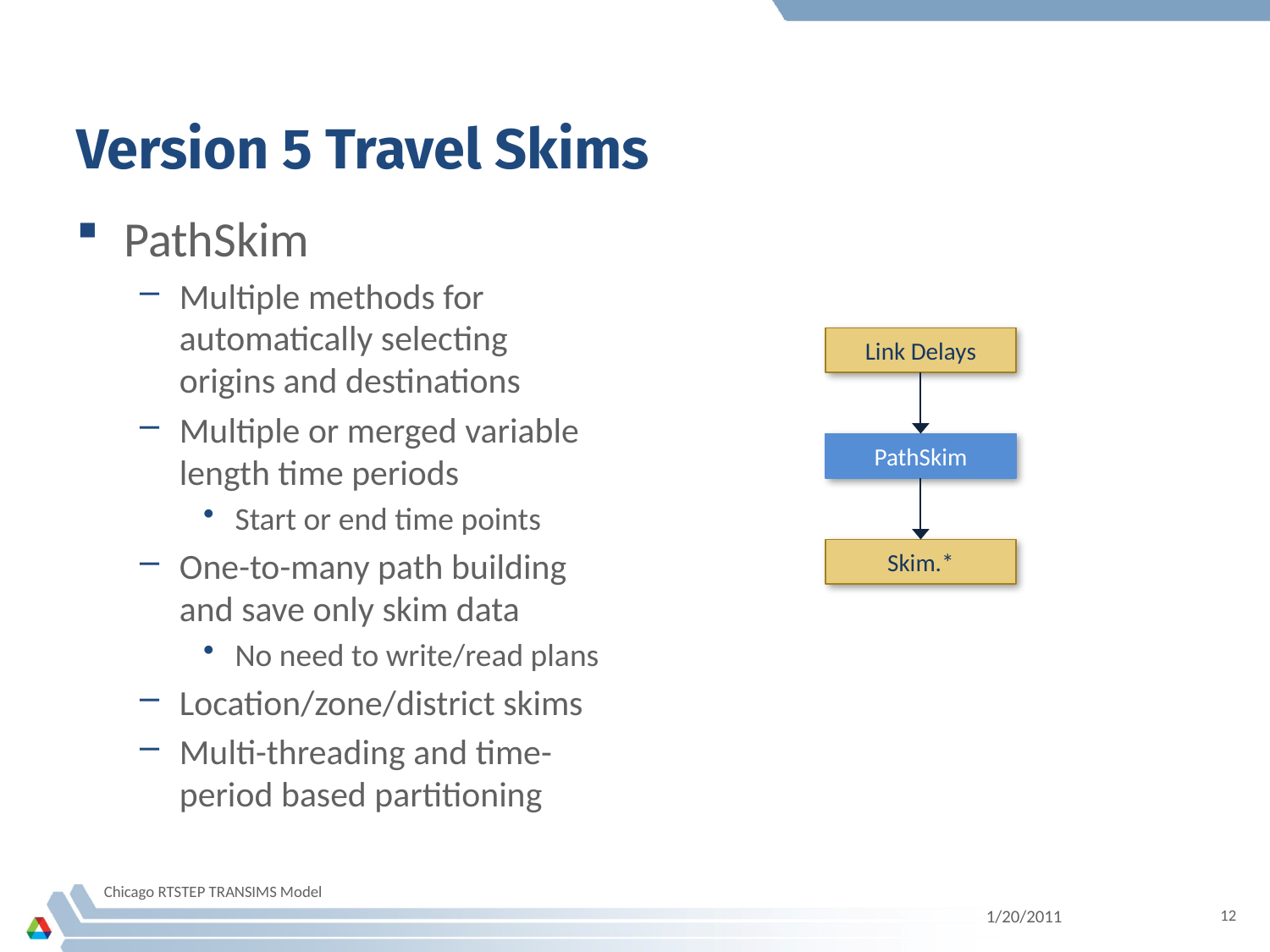

# Version 5 Travel Skims
PathSkim
Multiple methods for automatically selecting origins and destinations
Multiple or merged variable length time periods
Start or end time points
One-to-many path building and save only skim data
No need to write/read plans
Location/zone/district skims
Multi-threading and time-period based partitioning

Link Delays
PathSkim
Skim.*
Chicago RTSTEP TRANSIMS Model
1/20/2011
12